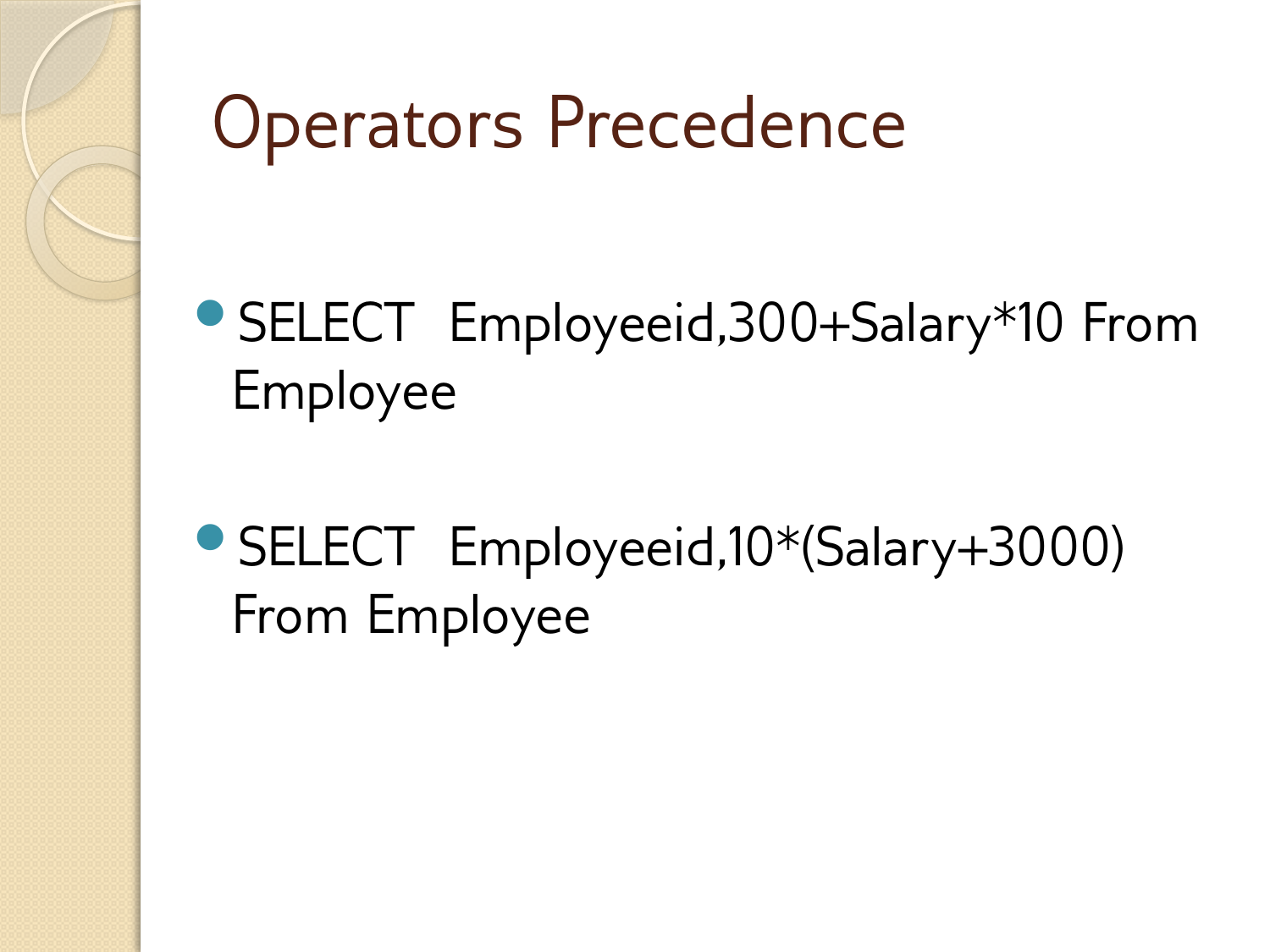

# Operators Precedence

SELECT  Employeeid,300+Salary*10 From Employee

SELECT  Employeeid,10*(Salary+3000) From Employee